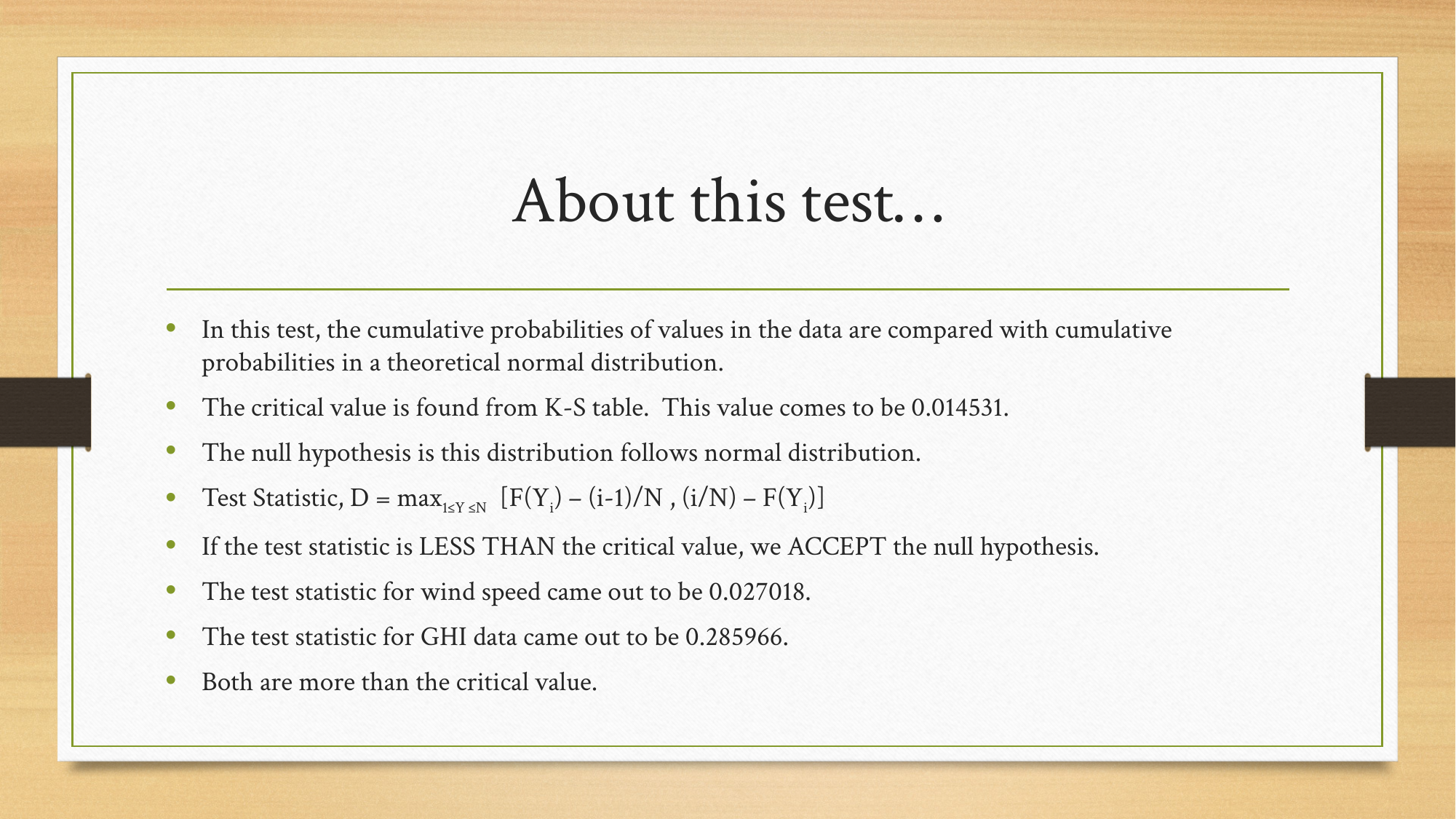

# About this test…
In this test, the cumulative probabilities of values in the data are compared with cumulative probabilities in a theoretical normal distribution.
The critical value is found from K-S table.  This value comes to be 0.014531.
The null hypothesis is this distribution follows normal distribution.
Test Statistic, D = max1≤Y ≤N  [F(Yi) – (i-1)/N , (i/N) – F(Yi)]
If the test statistic is LESS THAN the critical value, we ACCEPT the null hypothesis.
The test statistic for wind speed came out to be 0.027018.
The test statistic for GHI data came out to be 0.285966.
Both are more than the critical value.